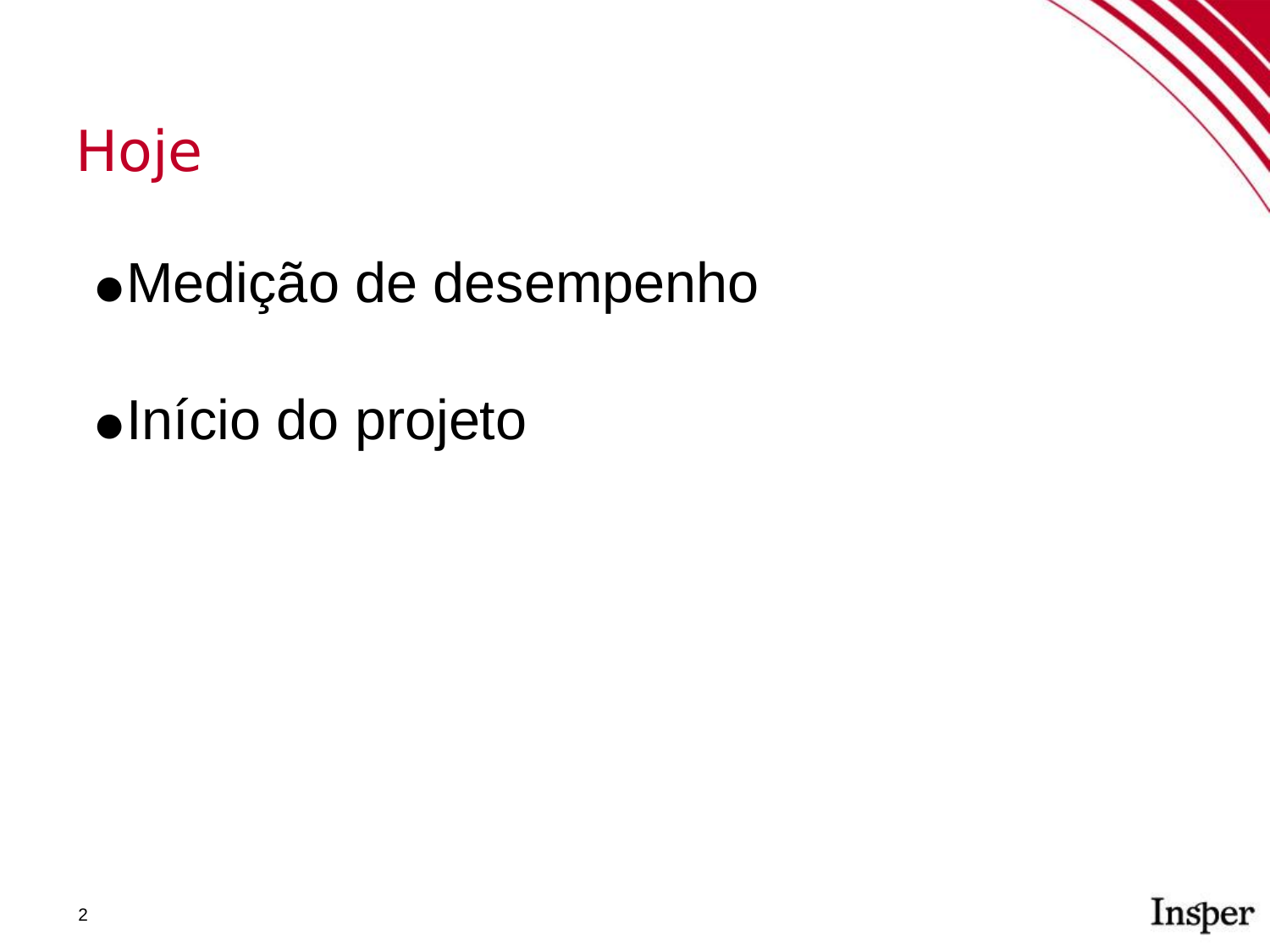

Hoje
Medição de desempenho
Início do projeto
2